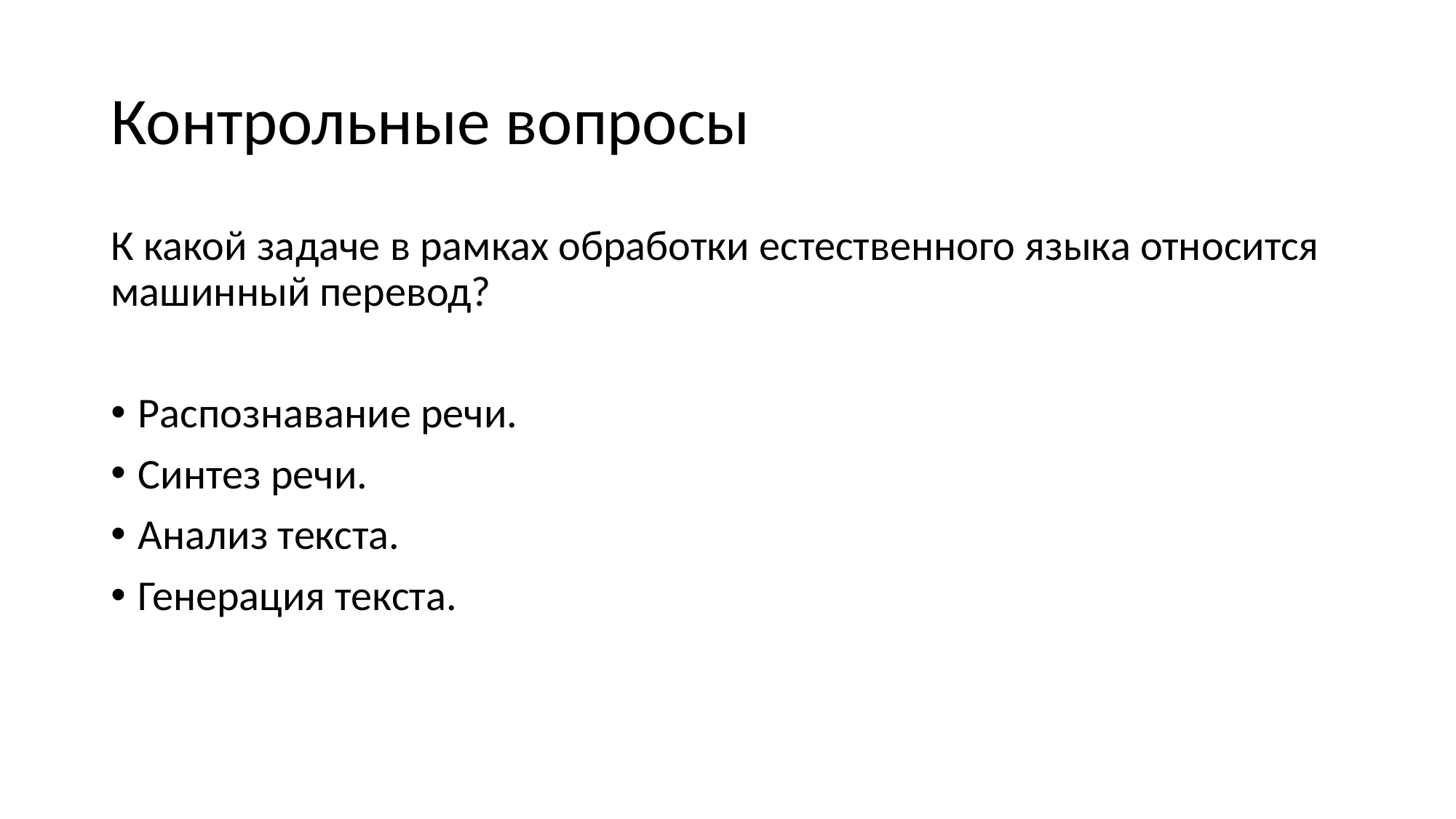

# Контрольные вопросы
К какой задаче в рамках обработки естественного языка относится машинный перевод?

Распознавание речи.
Синтез речи.
Анализ текста.
Генерация текста.